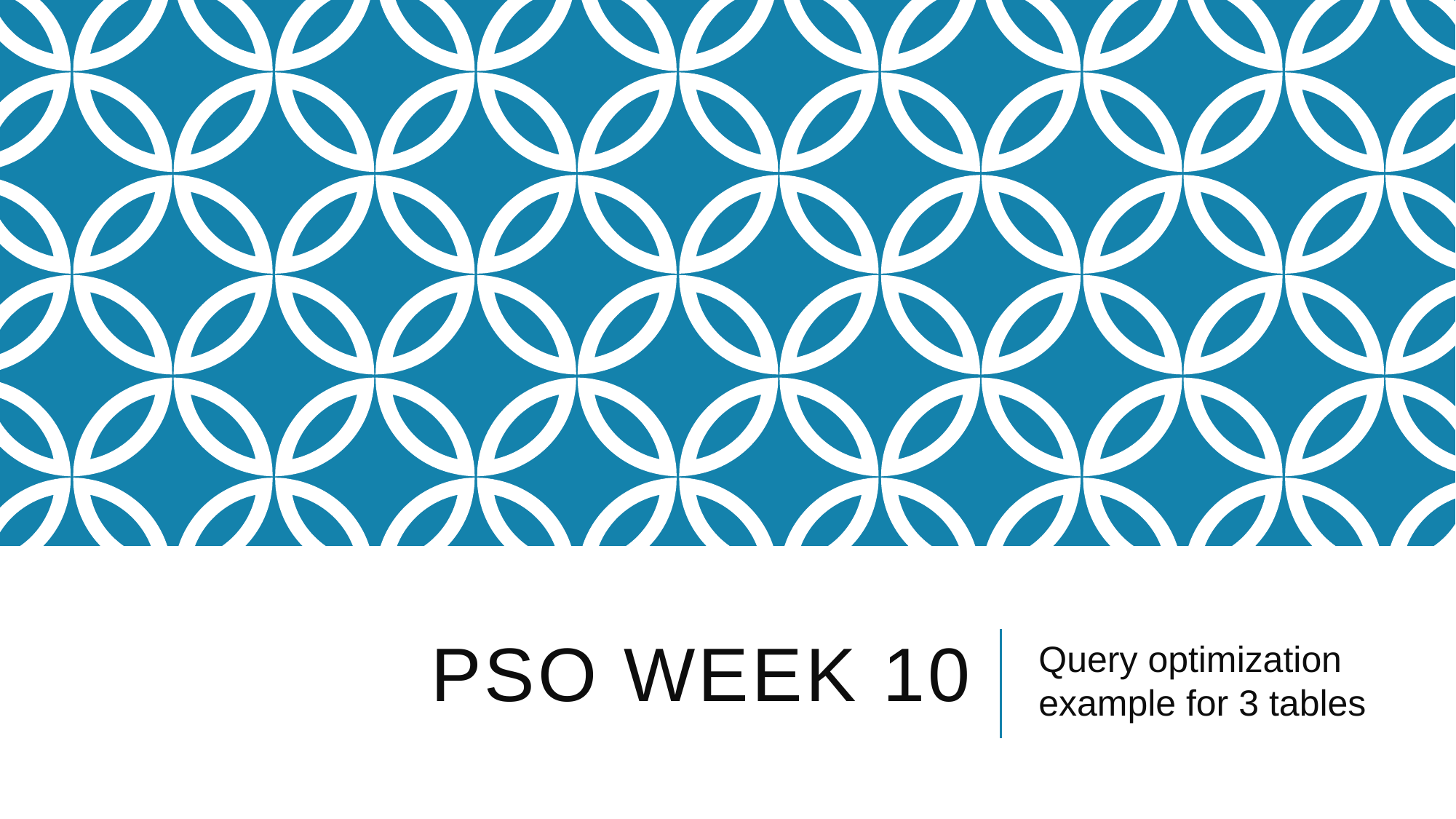

# PSO Week 10
Query optimization example for 3 tables